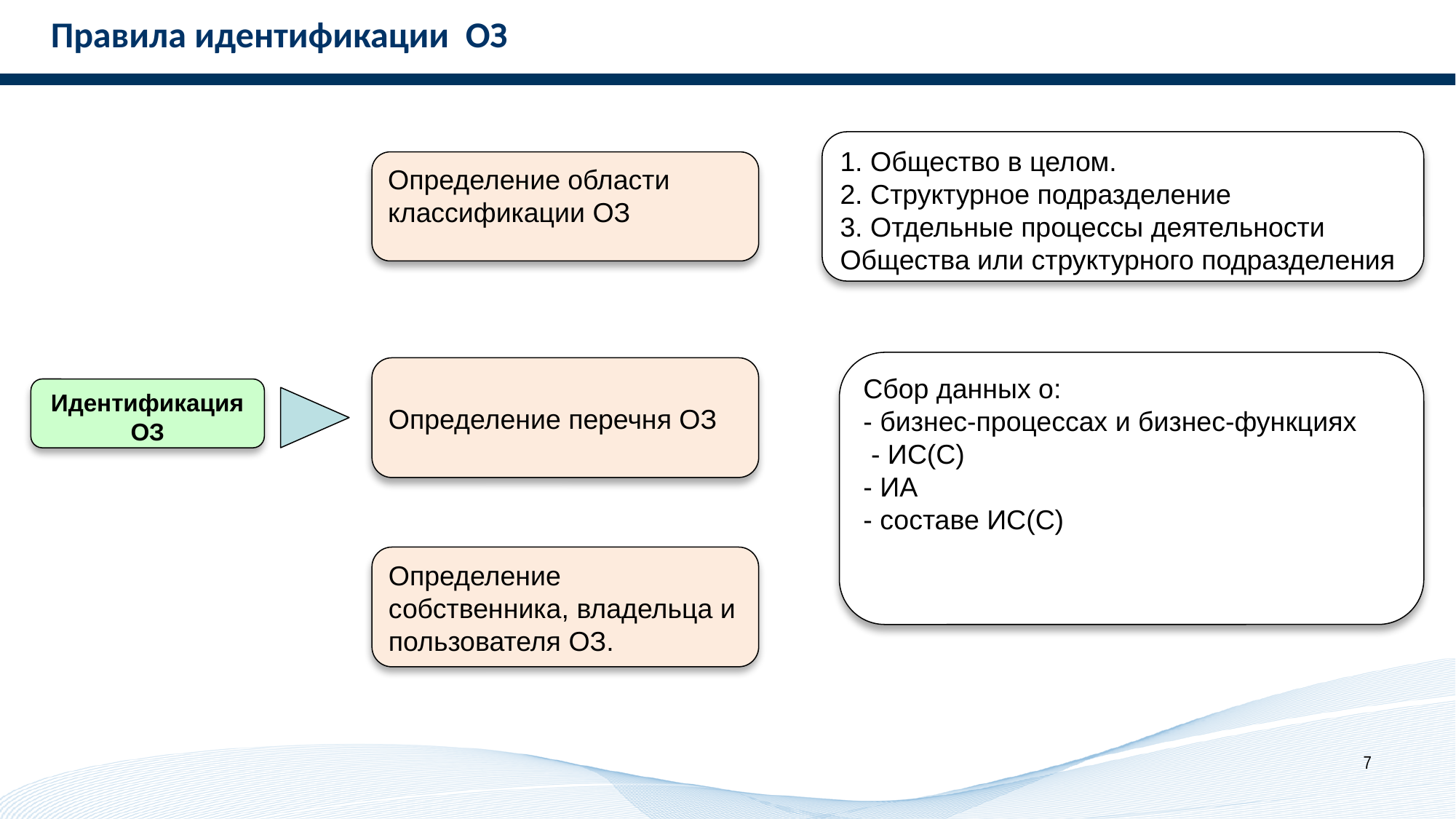

Правила идентификации  ОЗ
1. Общество в целом.
2. Структурное подразделение
3. Отдельные процессы деятельности Общества или структурного подразделения
Определение области классификации ОЗ
Сбор данных о:
- бизнес-процессах и бизнес-функциях
 - ИС(С)
- ИА
- составе ИС(С)

Определение перечня ОЗ
Идентификация ОЗ

Определение собственника, владельца и пользователя ОЗ.
7